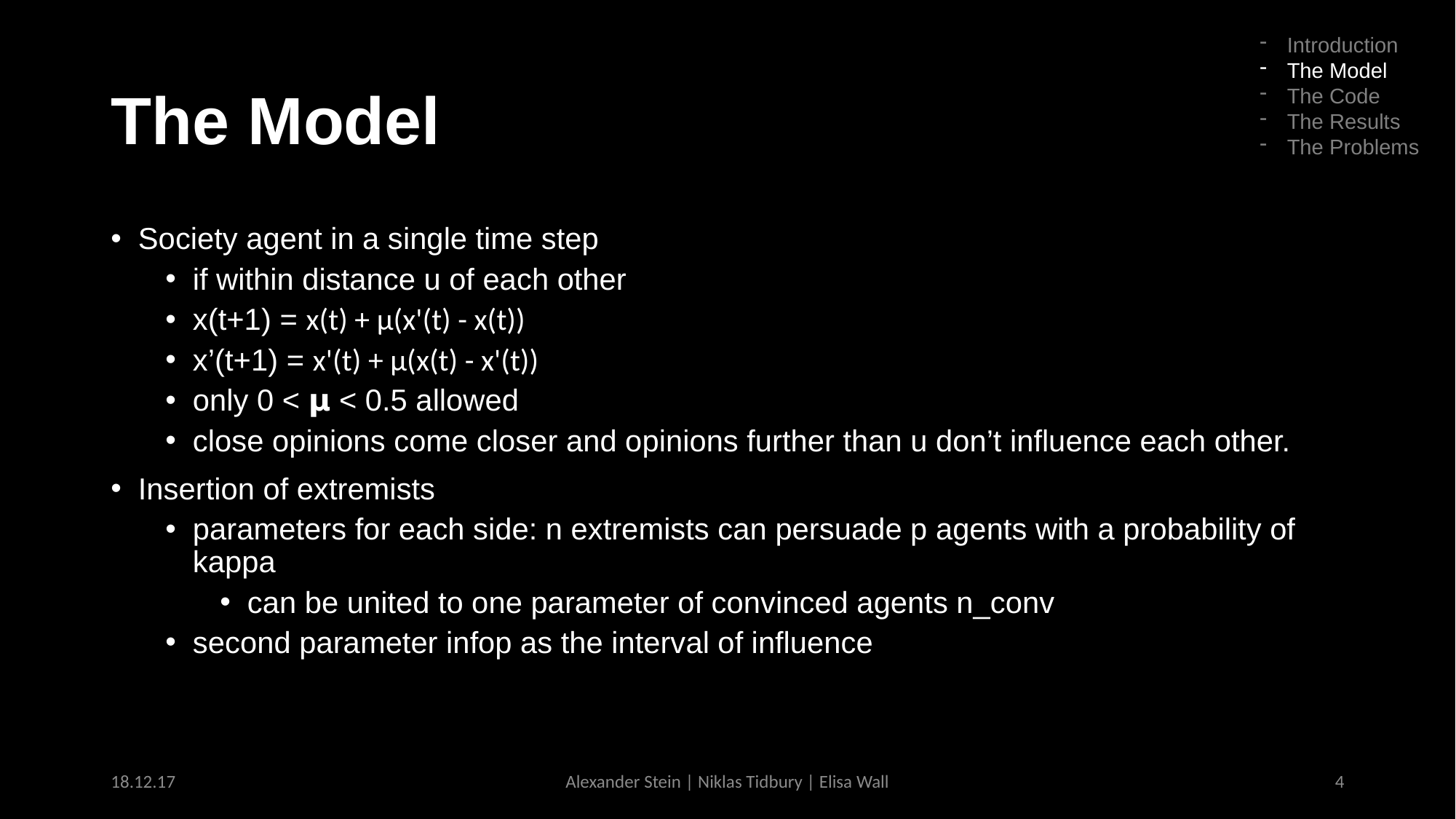

Introduction
The Model
The Code
The Results
The Problems

# The Model
Society agent in a single time step
if within distance u of each other
x(t+1) = x(t) + µ(x'(t) - x(t))
x’(t+1) = x'(t) + µ(x(t) - x'(t))
only 0 < 𝝻 < 0.5 allowed
close opinions come closer and opinions further than u don’t influence each other.
Insertion of extremists
parameters for each side: n extremists can persuade p agents with a probability of kappa
can be united to one parameter of convinced agents n_conv
second parameter infop as the interval of influence
18.12.17
Alexander Stein | Niklas Tidbury | Elisa Wall
4